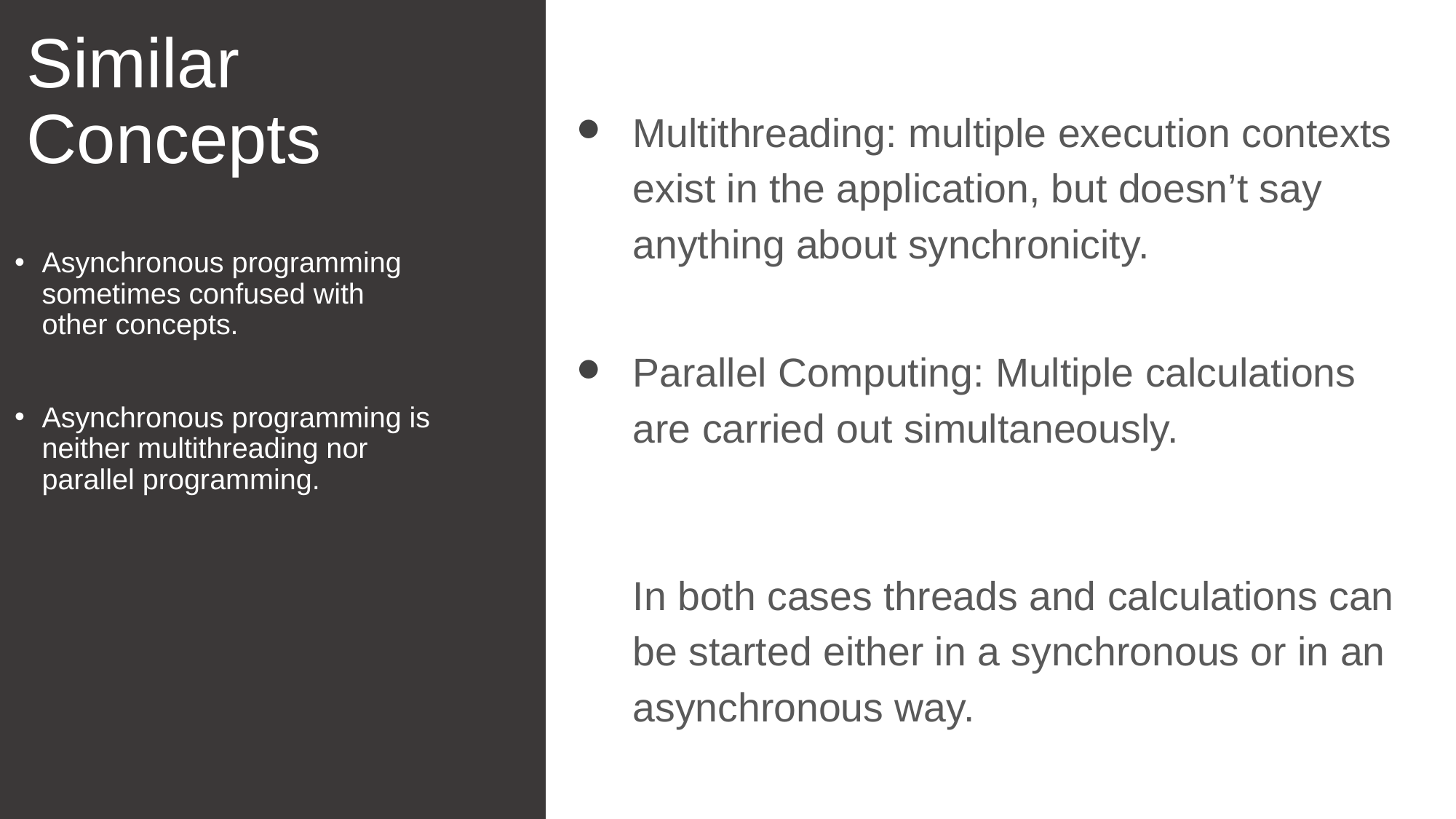

Similar Concepts
Multithreading: multiple execution contexts exist in the application, but doesn’t say anything about synchronicity.
Parallel Computing: Multiple calculations are carried out simultaneously.
In both cases threads and calculations can be started either in a synchronous or in an asynchronous way.

Asynchronous programming sometimes confused with other concepts.

Asynchronous programming is neither multithreading nor parallel programming.